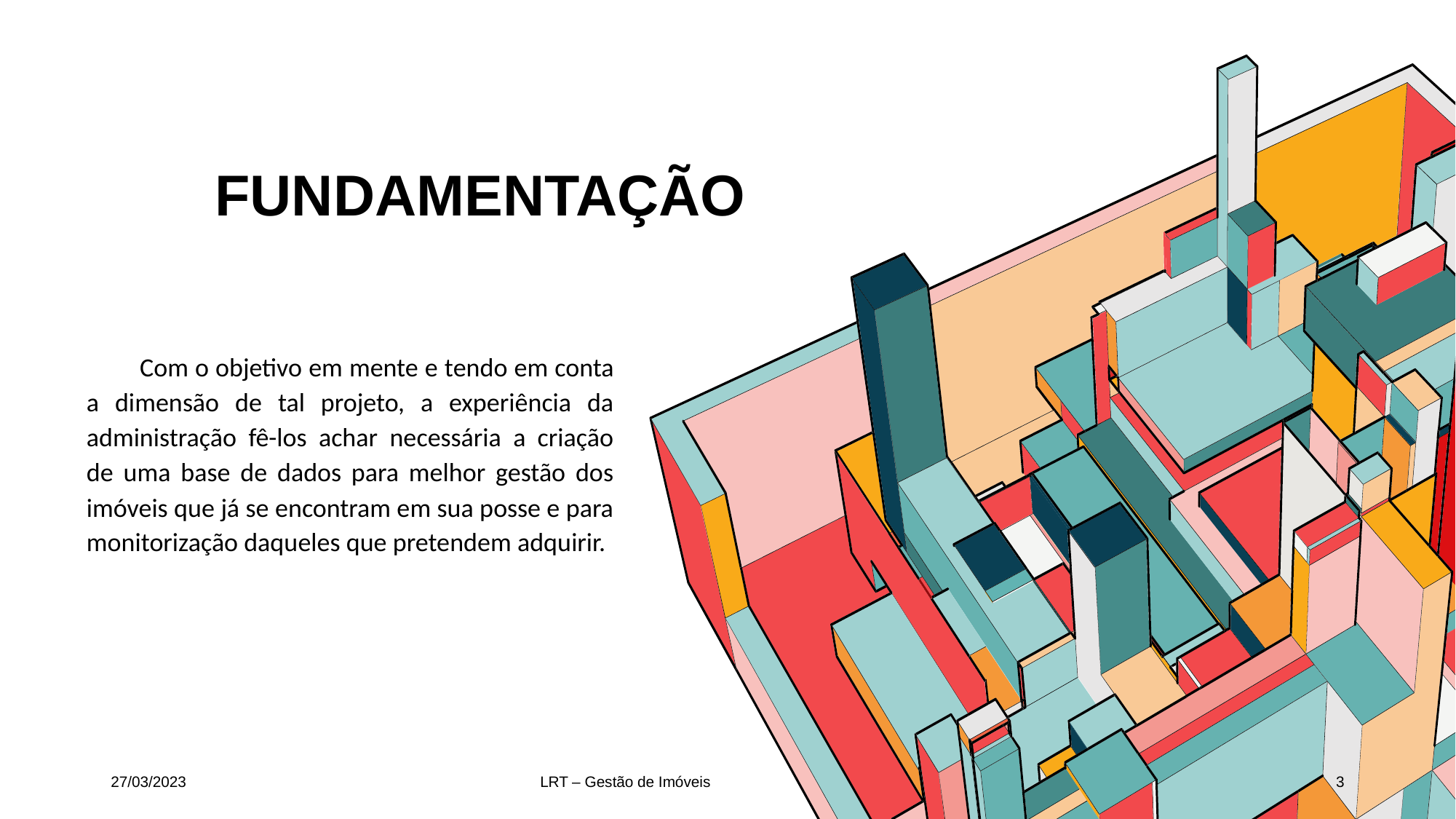

# Fundamentação
        Com o objetivo em mente e tendo em conta a dimensão de tal projeto, a experiência da administração fê-los achar necessária a criação de uma base de dados para melhor gestão dos imóveis que já se encontram em sua posse e para monitorização daqueles que pretendem adquirir.

27/03/2023
LRT – Gestão de Imóveis
3